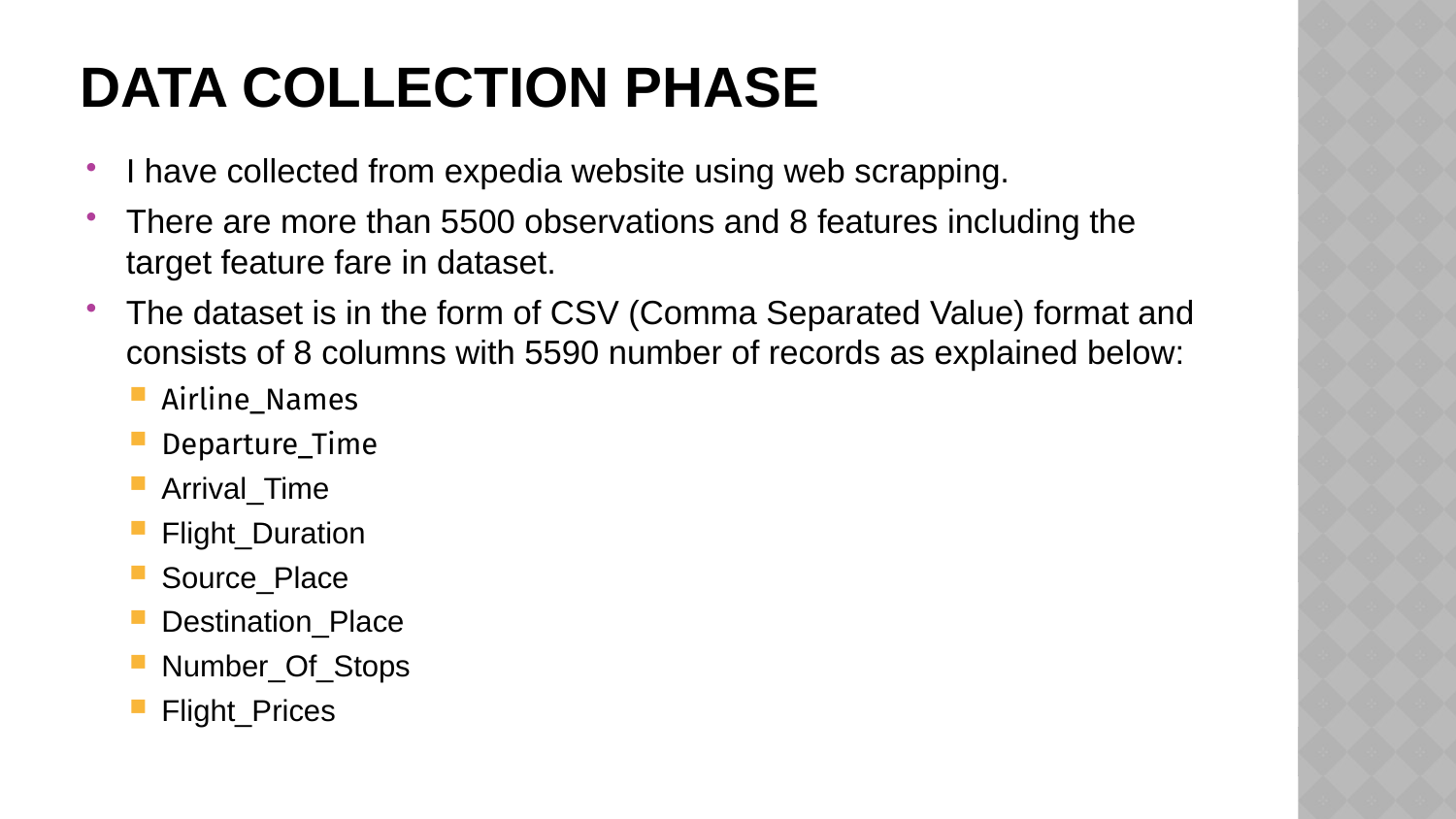

# DATA COLLECTION PHASE
I have collected from expedia website using web scrapping.
There are more than 5500 observations and 8 features including the target feature fare in dataset.
The dataset is in the form of CSV (Comma Separated Value) format and consists of 8 columns with 5590 number of records as explained below:
Airline_Names
Departure_Time
Arrival_Time
Flight_Duration
Source_Place
Destination_Place
Number_Of_Stops
Flight_Prices